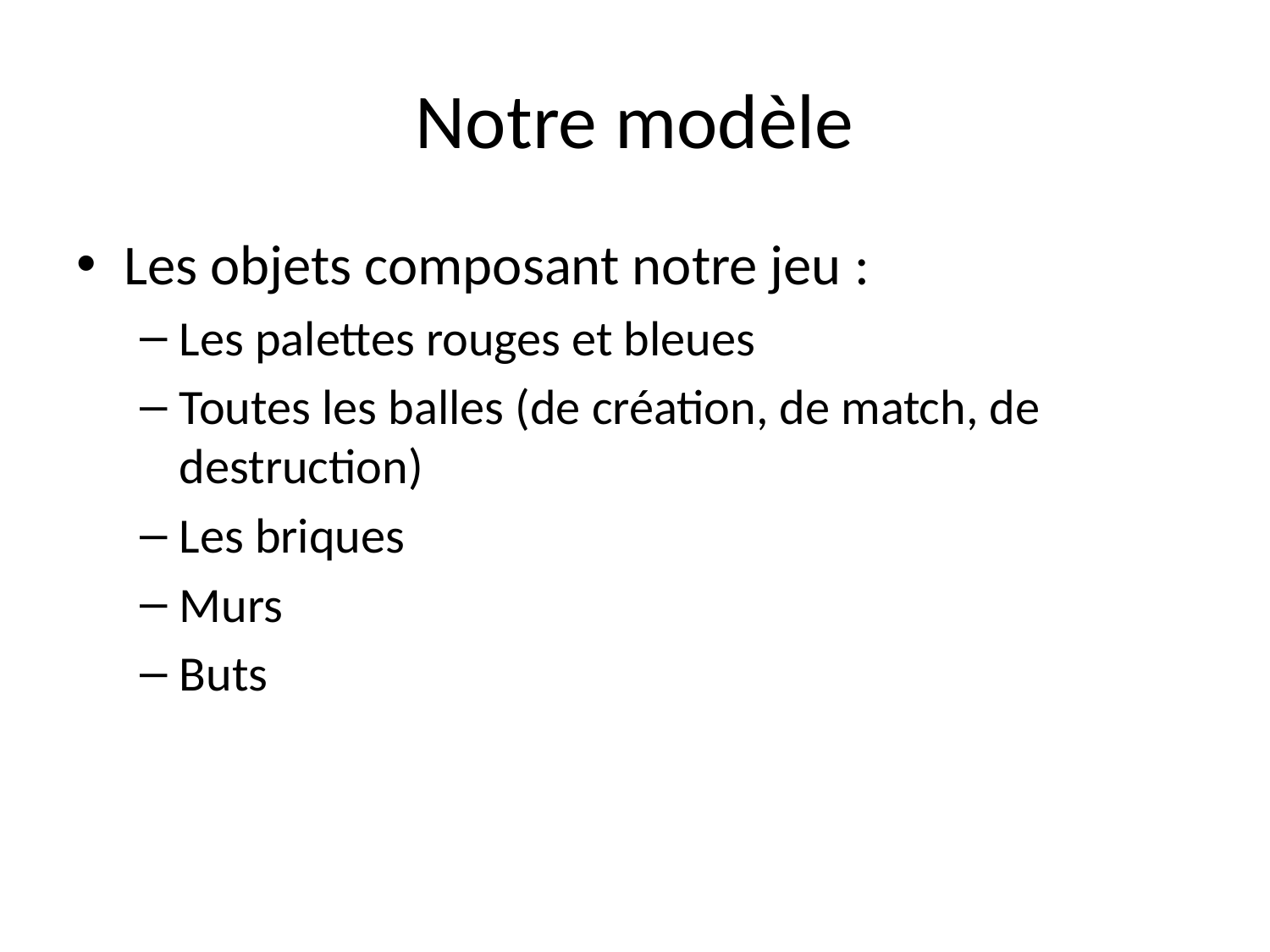

# Notre modèle
Les objets composant notre jeu :
Les palettes rouges et bleues
Toutes les balles (de création, de match, de destruction)
Les briques
Murs
Buts